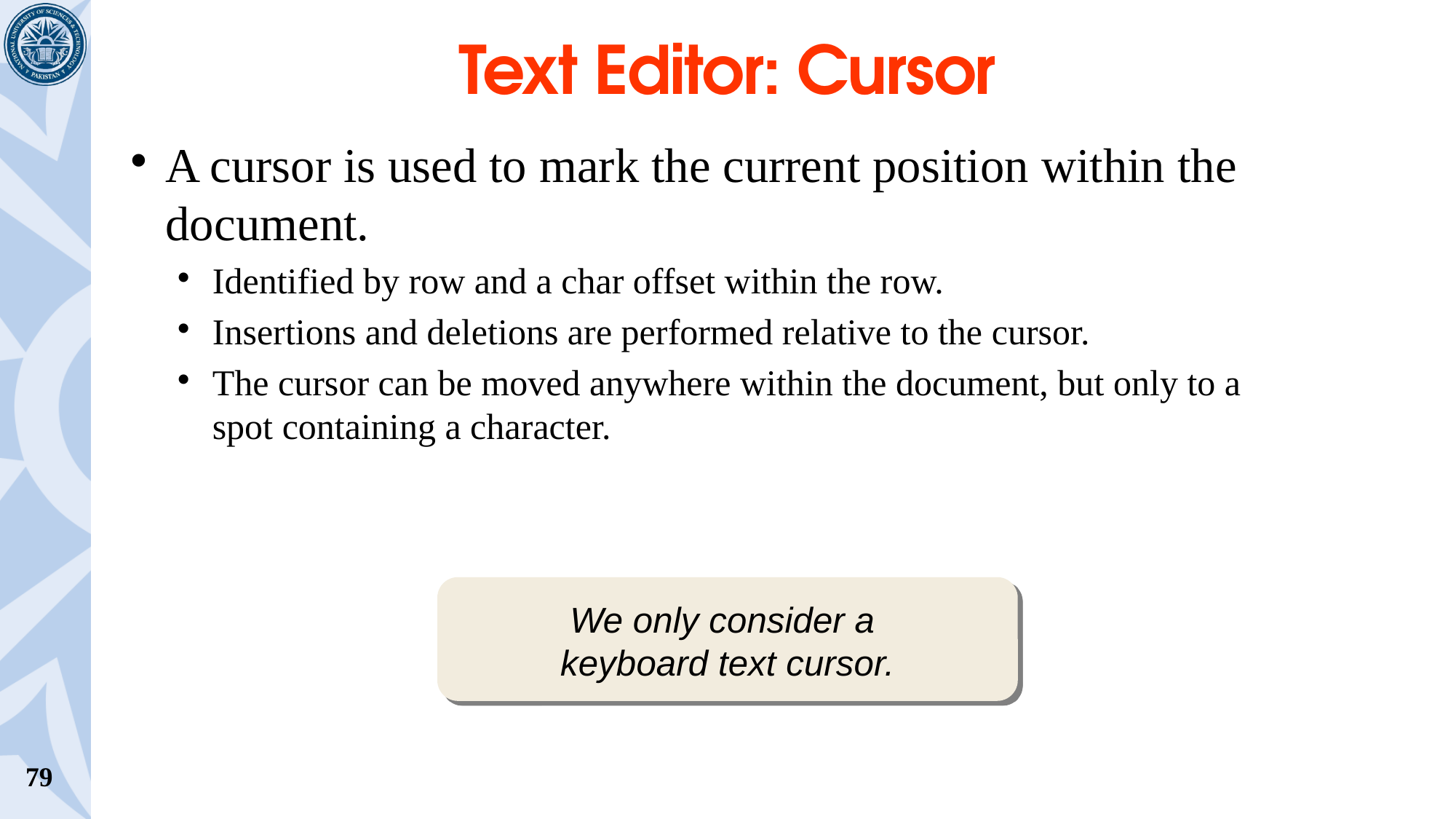

# Text Editor: Cursor
A cursor is used to mark the current position within the document.
Identified by row and a char offset within the row.
Insertions and deletions are performed relative to the cursor.
The cursor can be moved anywhere within the document, but only to a spot containing a character.
We only consider a
keyboard text cursor.
79
  –